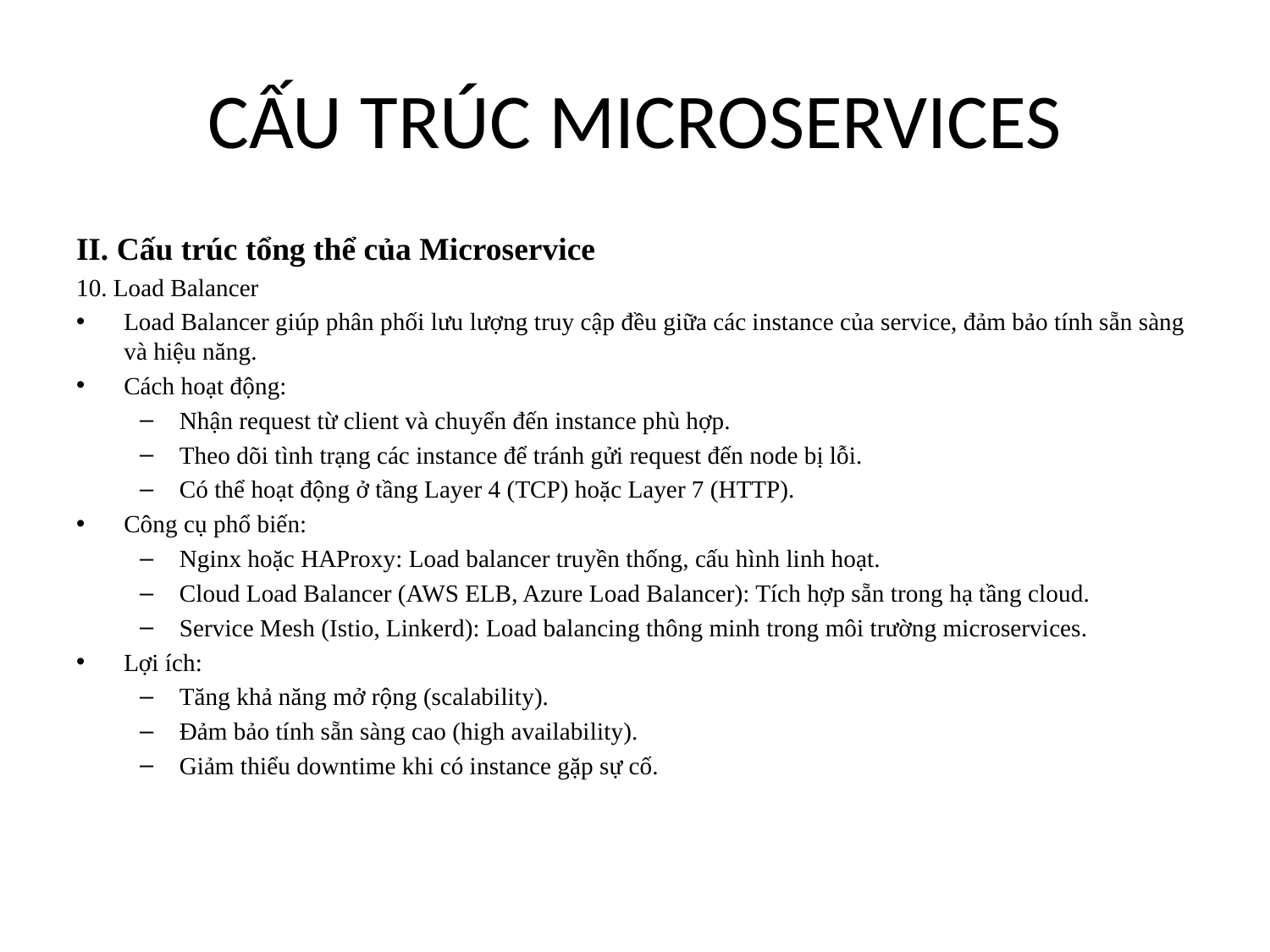

# CẤU TRÚC MICROSERVICES
II. Cấu trúc tổng thể của Microservice
10. Load Balancer
Load Balancer giúp phân phối lưu lượng truy cập đều giữa các instance của service, đảm bảo tính sẵn sàng và hiệu năng.
Cách hoạt động:
Nhận request từ client và chuyển đến instance phù hợp.
Theo dõi tình trạng các instance để tránh gửi request đến node bị lỗi.
Có thể hoạt động ở tầng Layer 4 (TCP) hoặc Layer 7 (HTTP).
Công cụ phổ biến:
Nginx hoặc HAProxy: Load balancer truyền thống, cấu hình linh hoạt.
Cloud Load Balancer (AWS ELB, Azure Load Balancer): Tích hợp sẵn trong hạ tầng cloud.
Service Mesh (Istio, Linkerd): Load balancing thông minh trong môi trường microservices.
Lợi ích:
Tăng khả năng mở rộng (scalability).
Đảm bảo tính sẵn sàng cao (high availability).
Giảm thiểu downtime khi có instance gặp sự cố.